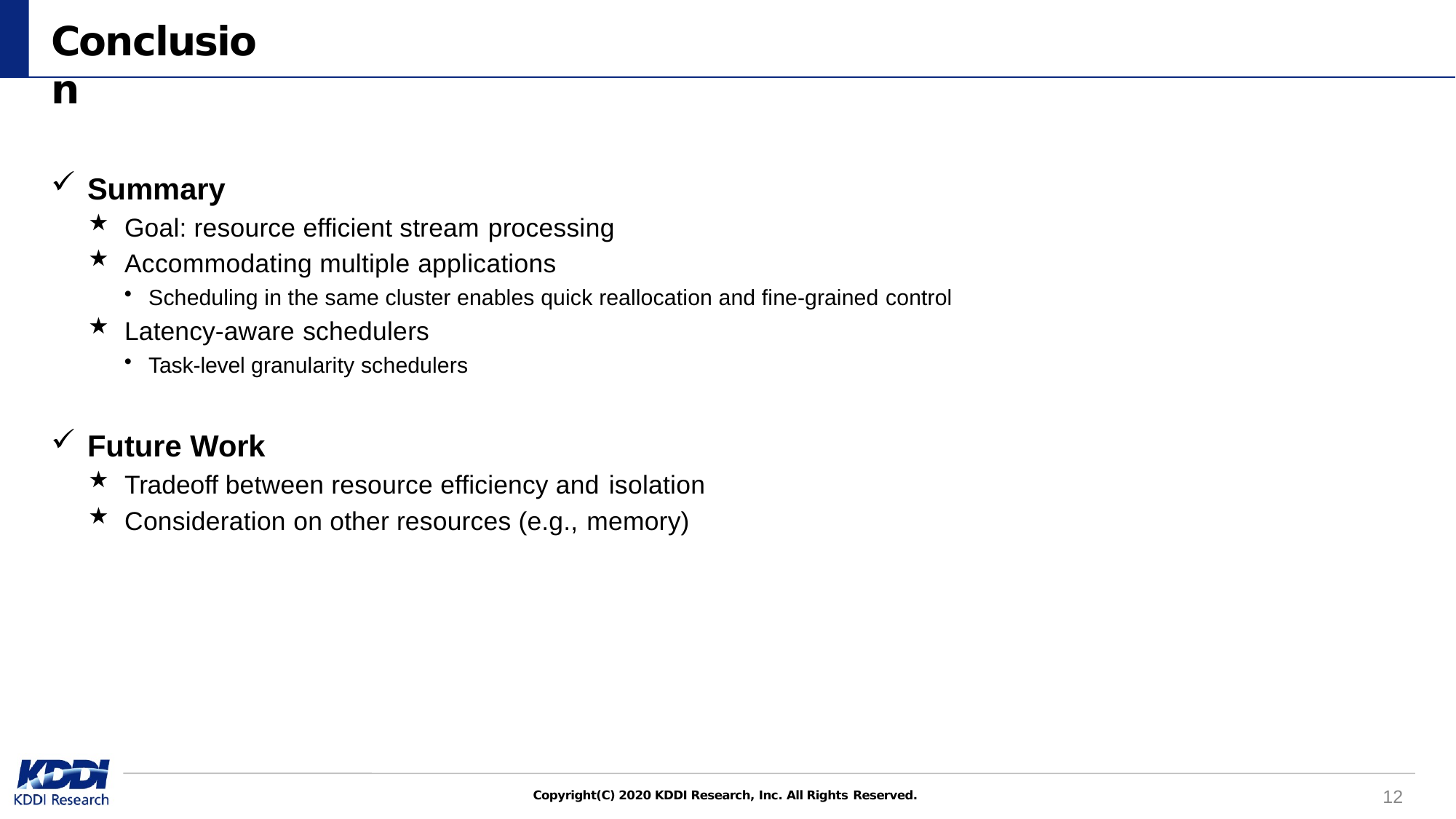

# Conclusion
Summary
Goal: resource efficient stream processing
Accommodating multiple applications
Scheduling in the same cluster enables quick reallocation and fine-grained control
Latency-aware schedulers
Task-level granularity schedulers

Future Work
Tradeoff between resource efficiency and isolation
Consideration on other resources (e.g., memory)
12
Copyright(C) 2020 KDDI Research, Inc. All Rights Reserved.